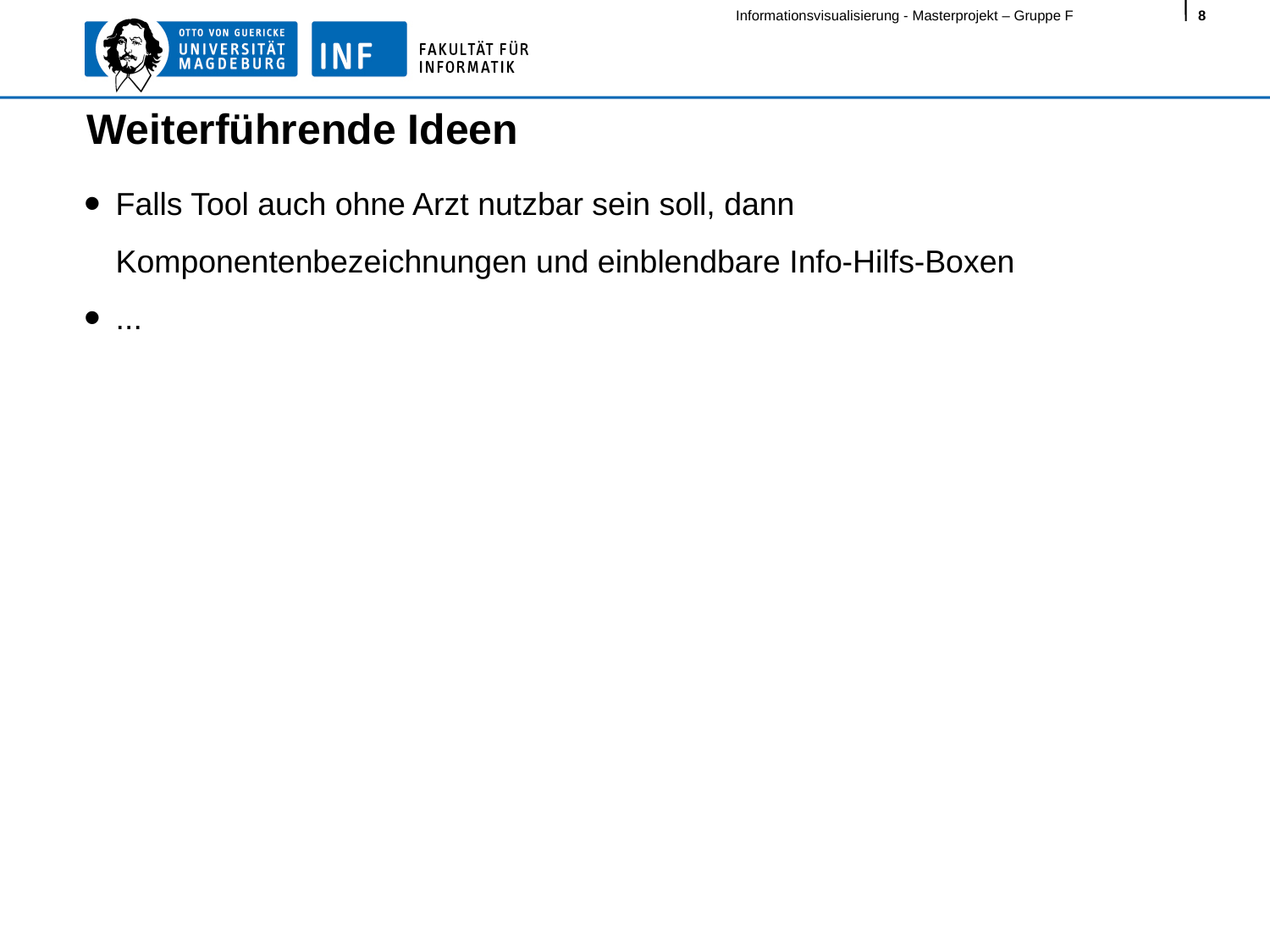

# Weiterführende Ideen
Falls Tool auch ohne Arzt nutzbar sein soll, dann Komponentenbezeichnungen und einblendbare Info-Hilfs-Boxen
...